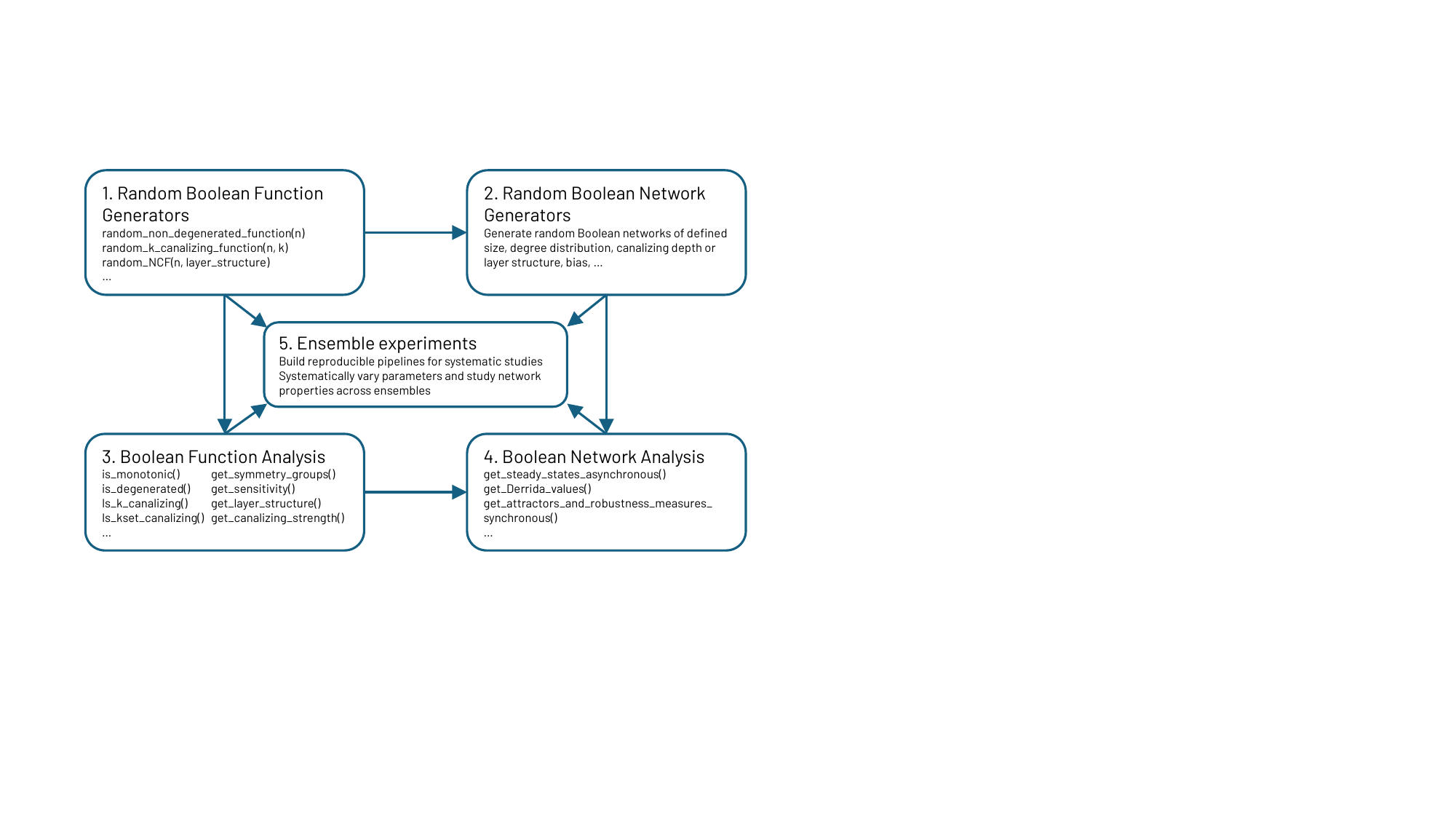

1. Random Boolean Function Generators
random_non_degenerated_function(n)
random_k_canalizing_function(n, k)
random_NCF(n, layer_structure)
…
2. Random Boolean Network Generators
Generate random Boolean networks of defined size, degree distribution, canalizing depth or layer structure, bias, …

5. Ensemble experiments
Build reproducible pipelines for systematic studies
Systematically vary parameters and study network properties across ensembles
3. Boolean Function Analysis
is_monotonic()	get_symmetry_groups()
is_degenerated()	get_sensitivity()
Is_k_canalizing()	get_layer_structure()
Is_kset_canalizing()	get_canalizing_strength()
…
4. Boolean Network Analysis
get_steady_states_asynchronous()
get_Derrida_values()
get_attractors_and_robustness_measures_
synchronous()
…